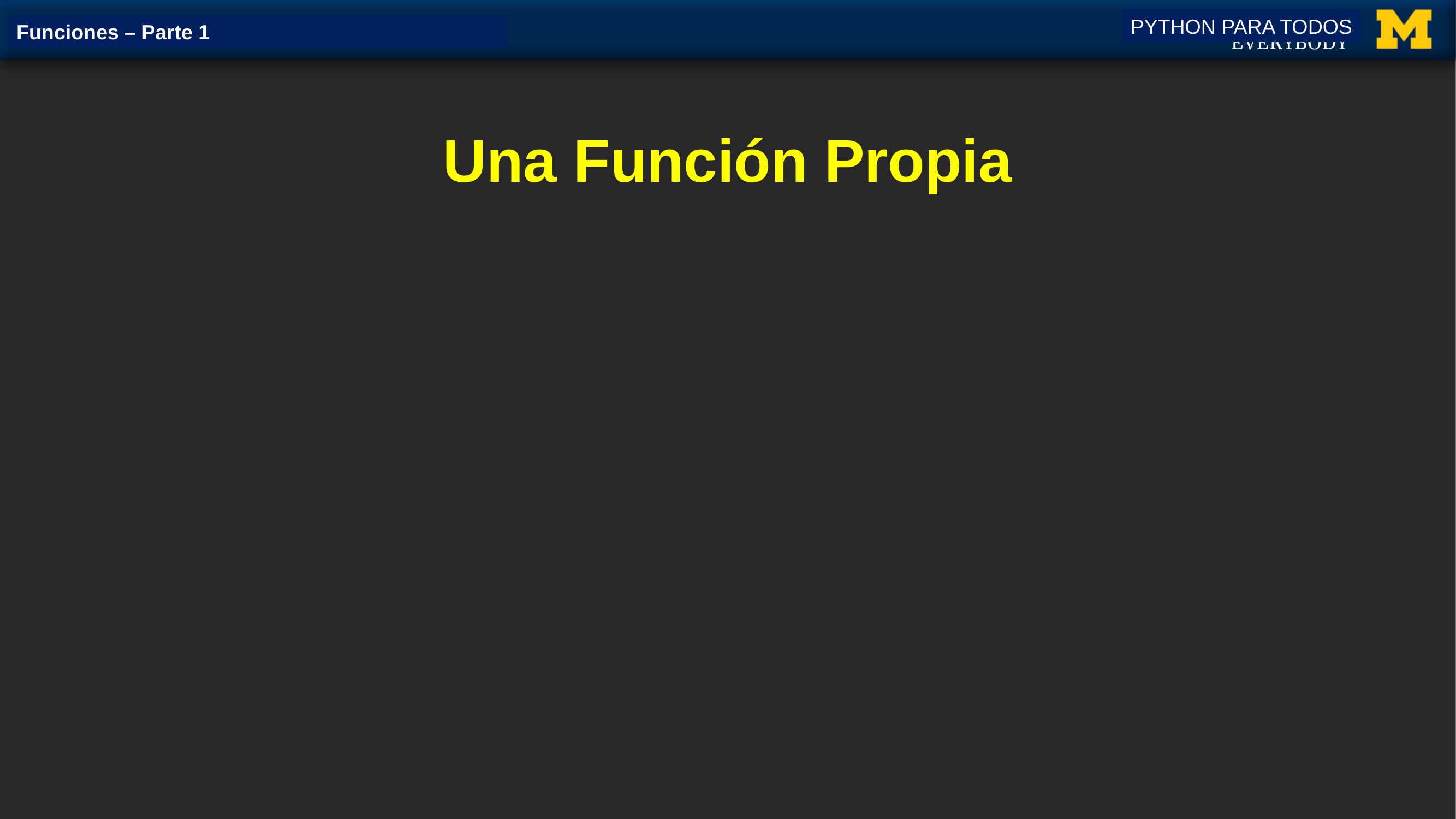

PYTHON PARA TODOS
Funciones – Parte 1
# Una Función Propia